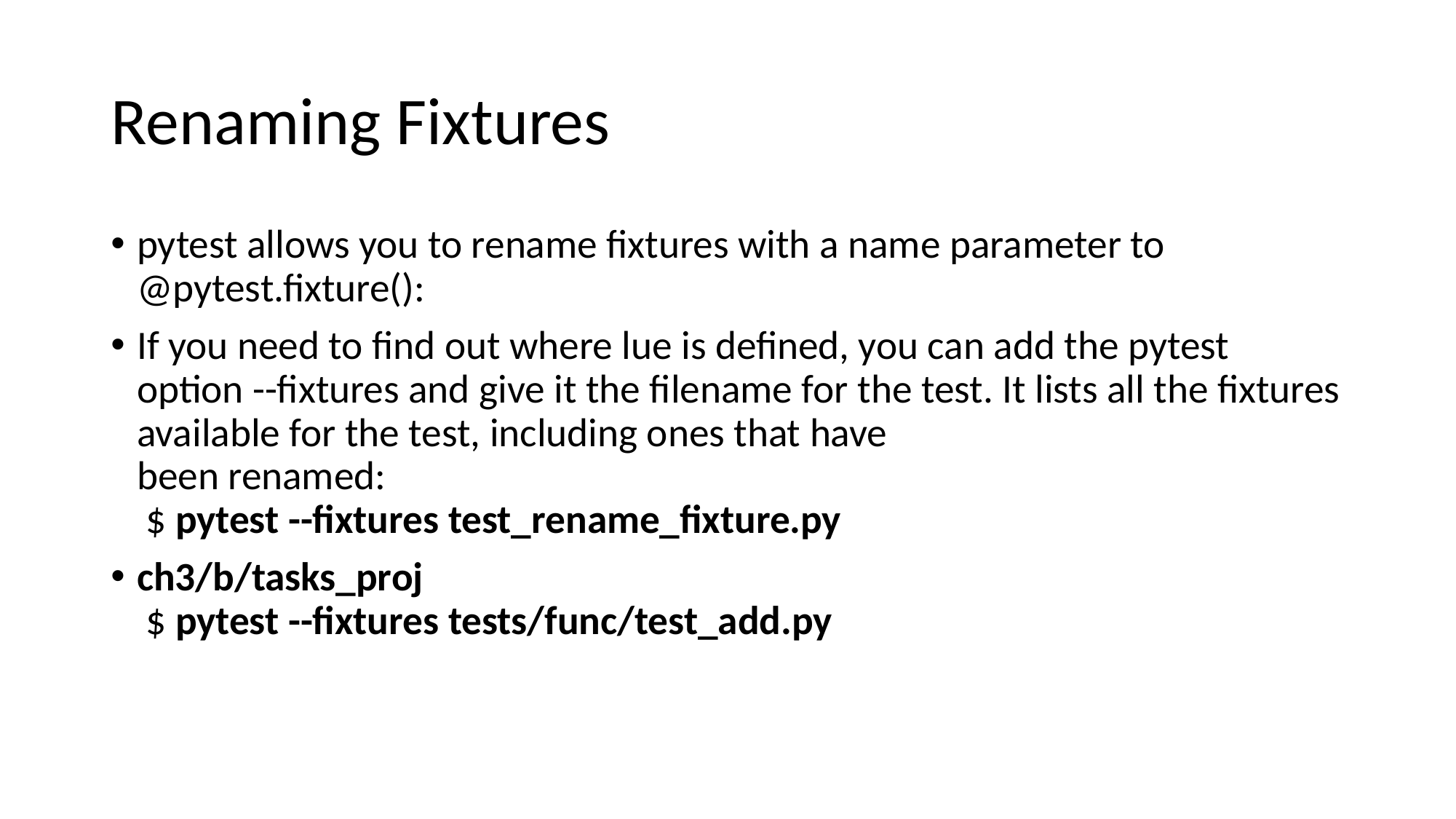

# Renaming Fixtures
pytest allows you to rename fixtures with a name parameter to @pytest.fixture():
If you need to find out where lue is defined, you can add the pytest option --fixtures and give it the filename for the test. It lists all the fixtures available for the test, including ones that have
been renamed:
​ ​$ ​​pytest​​ ​​--fixtures​​ ​​test_rename_fixture.py
ch3/b/tasks_proj​
​ ​$ ​​pytest​​ ​​--fixtures​​ ​​tests/func/test_add.py